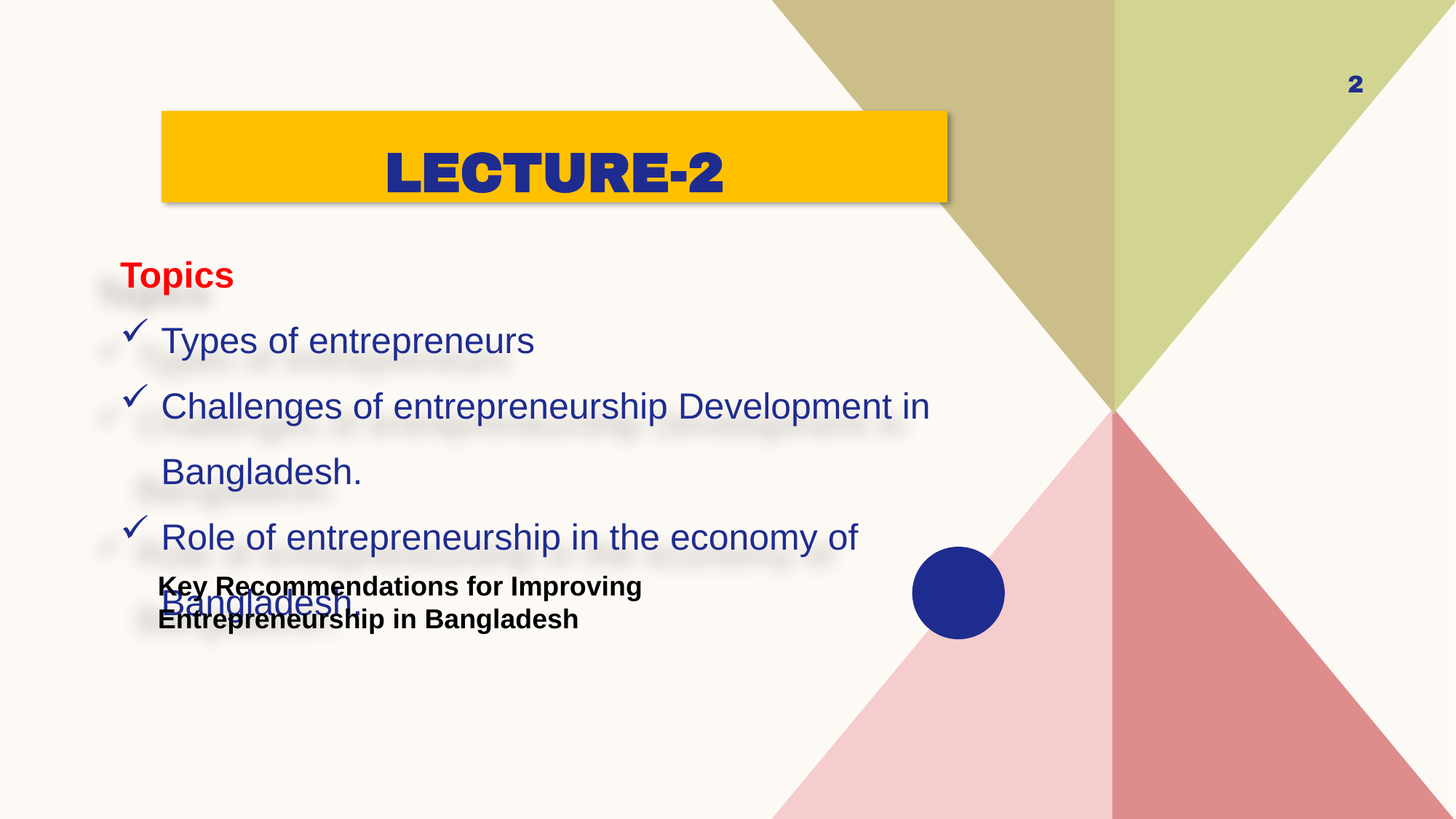

2
# Lecture-2
Topics
Types of entrepreneurs
Challenges of entrepreneurship Development in Bangladesh.
Role of entrepreneurship in the economy of Bangladesh.

Key Recommendations for Improving Entrepreneurship in Bangladesh